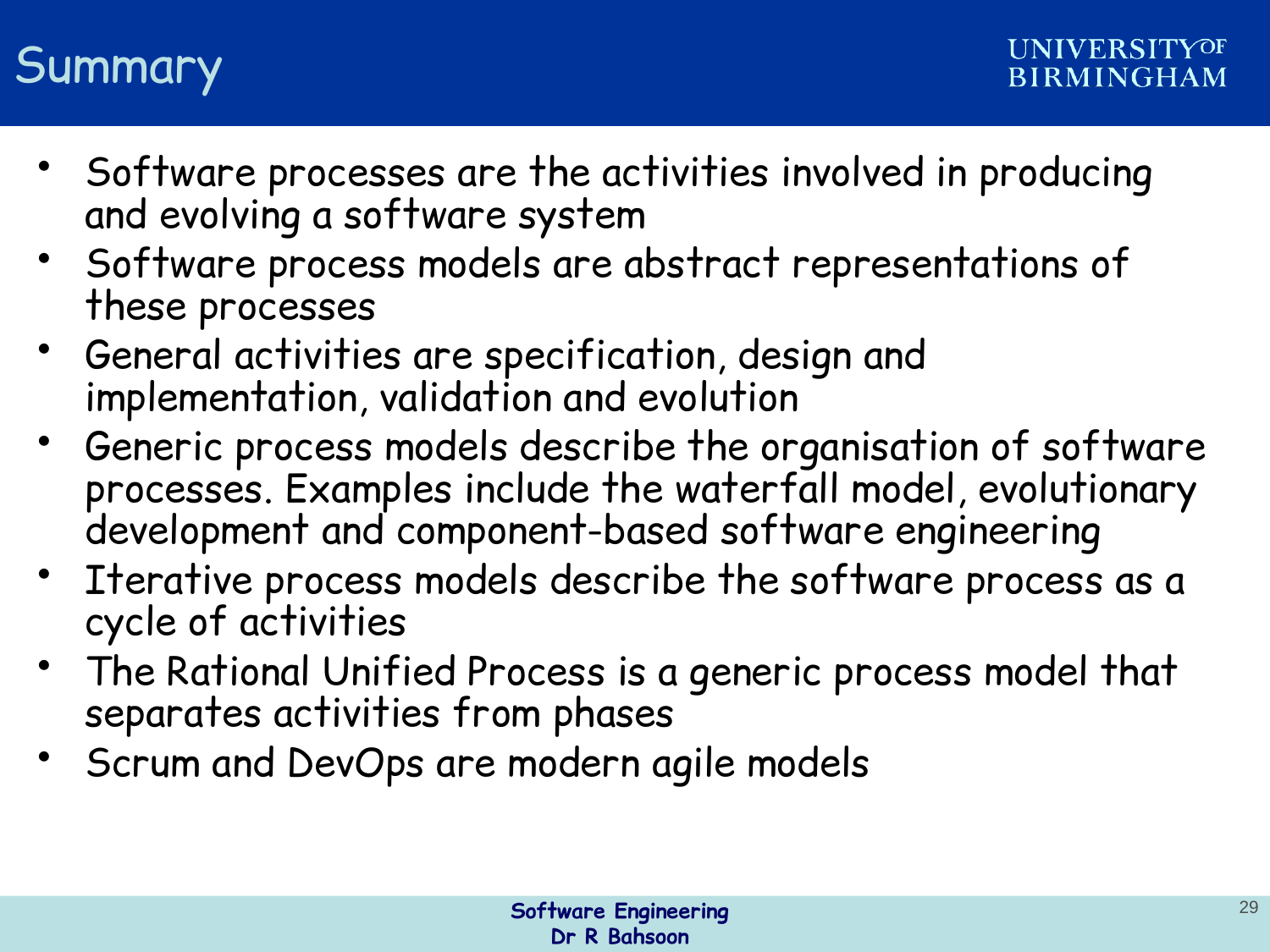

# Summary
Software processes are the activities involved in producing and evolving a software system
Software process models are abstract representations of these processes
General activities are specification, design and implementation, validation and evolution
Generic process models describe the organisation of software processes. Examples include the waterfall model, evolutionary development and component-based software engineering
Iterative process models describe the software process as a cycle of activities
The Rational Unified Process is a generic process model that separates activities from phases
Scrum and DevOps are modern agile models

Software Engineering
Dr R Bahsoon
29